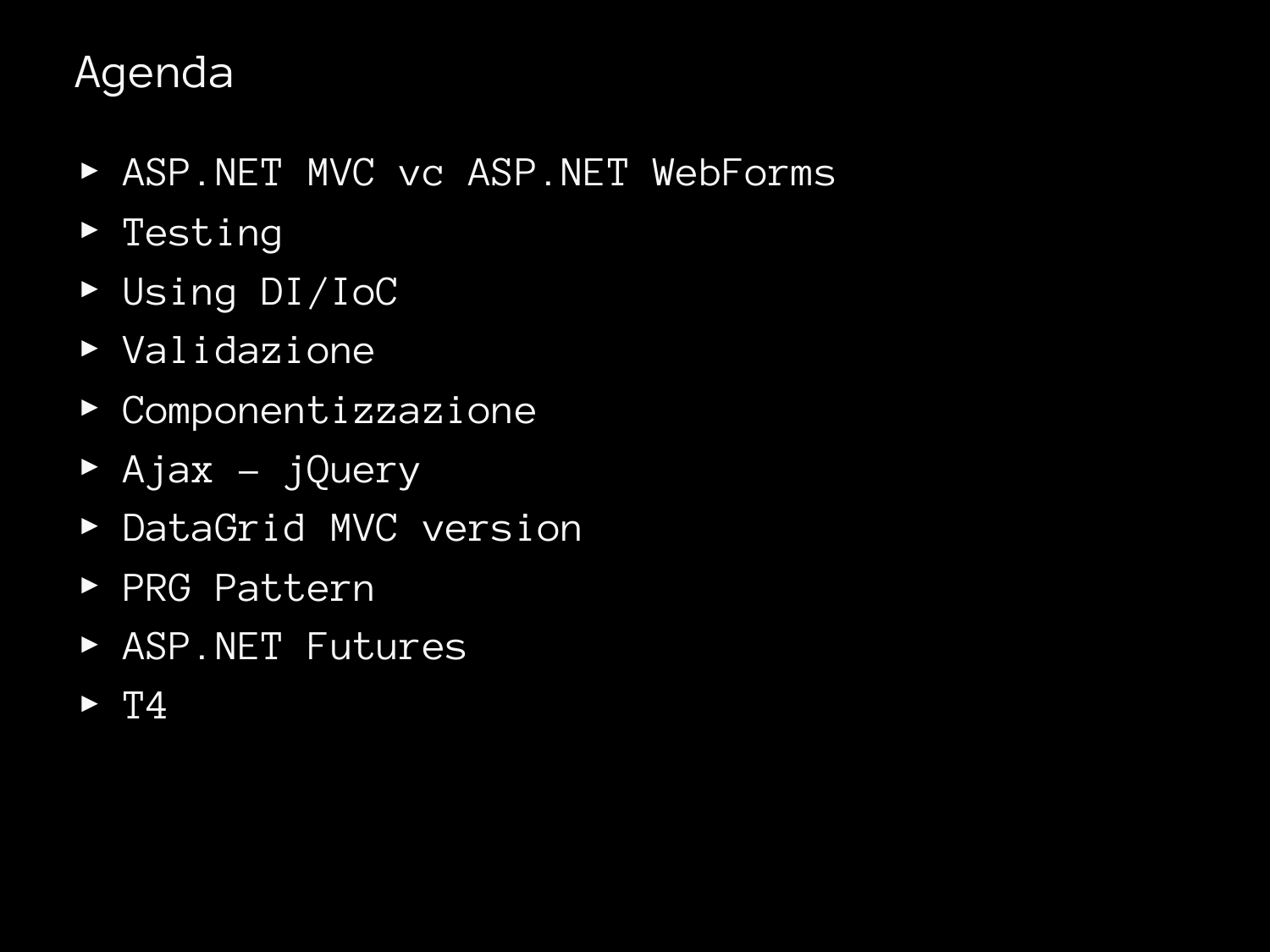

# Agenda
ASP.NET MVC vc ASP.NET WebForms
Testing
Using DI/IoC
Validazione
Componentizzazione
Ajax - jQuery
DataGrid MVC version
PRG Pattern
ASP.NET Futures
T4
4